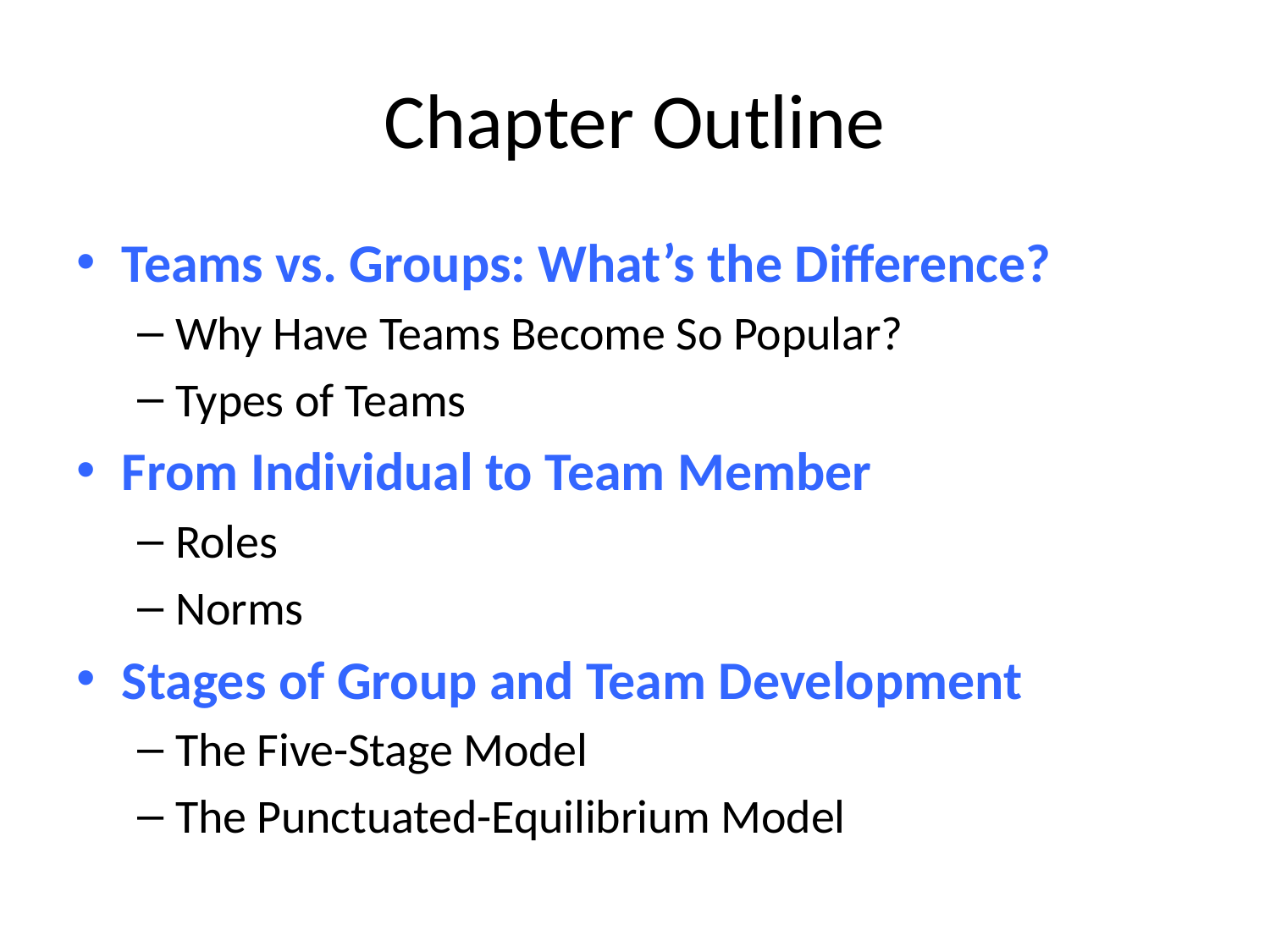

# Chapter Outline
Teams vs. Groups: What’s the Difference?
Why Have Teams Become So Popular?
Types of Teams
From Individual to Team Member
Roles
Norms
Stages of Group and Team Development
The Five-Stage Model
The Punctuated-Equilibrium Model